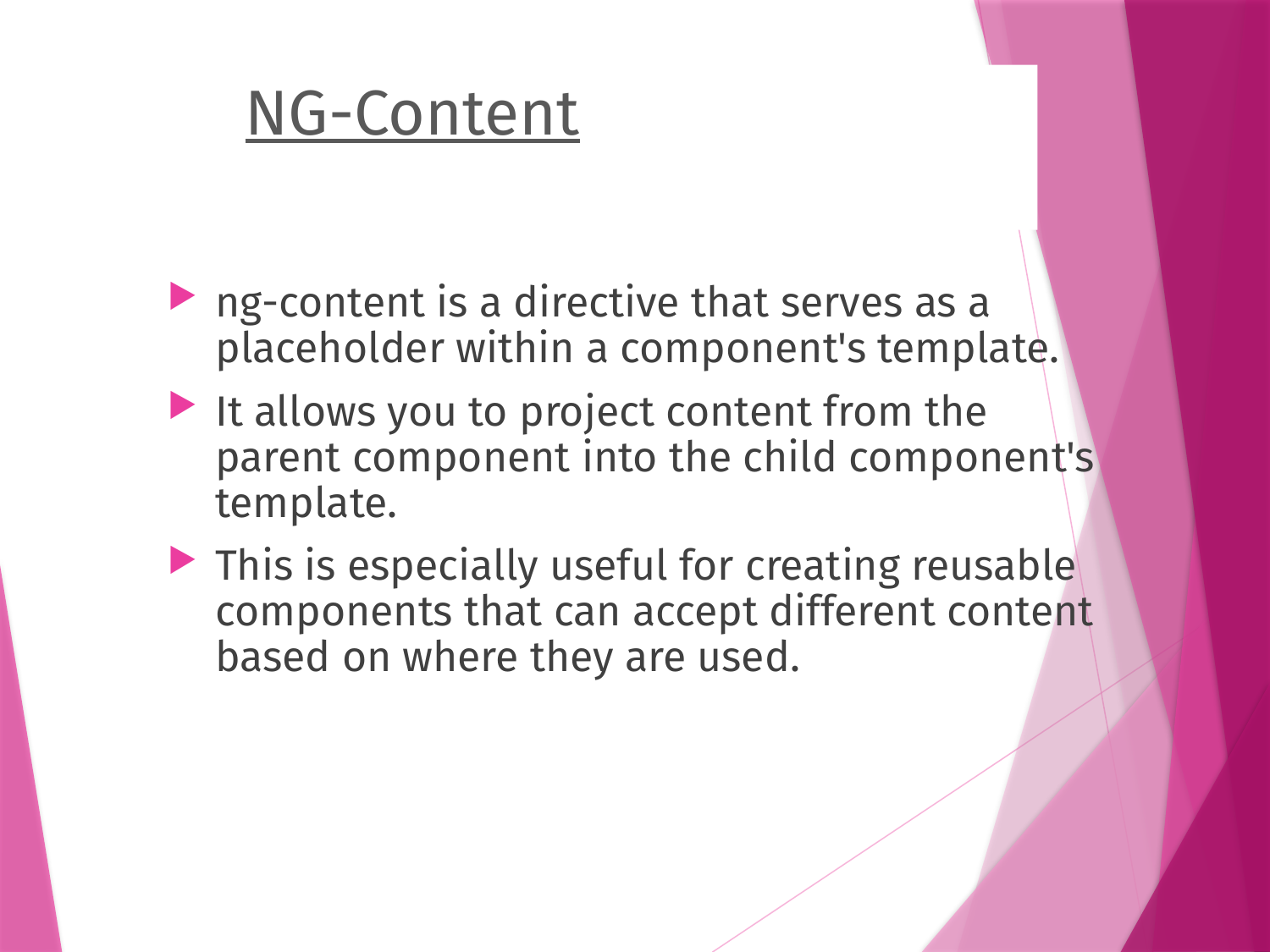

# NG-Content

ng-content is a directive that serves as a placeholder within a component's template.
It allows you to project content from the parent component into the child component's template.
This is especially useful for creating reusable components that can accept different content based on where they are used.